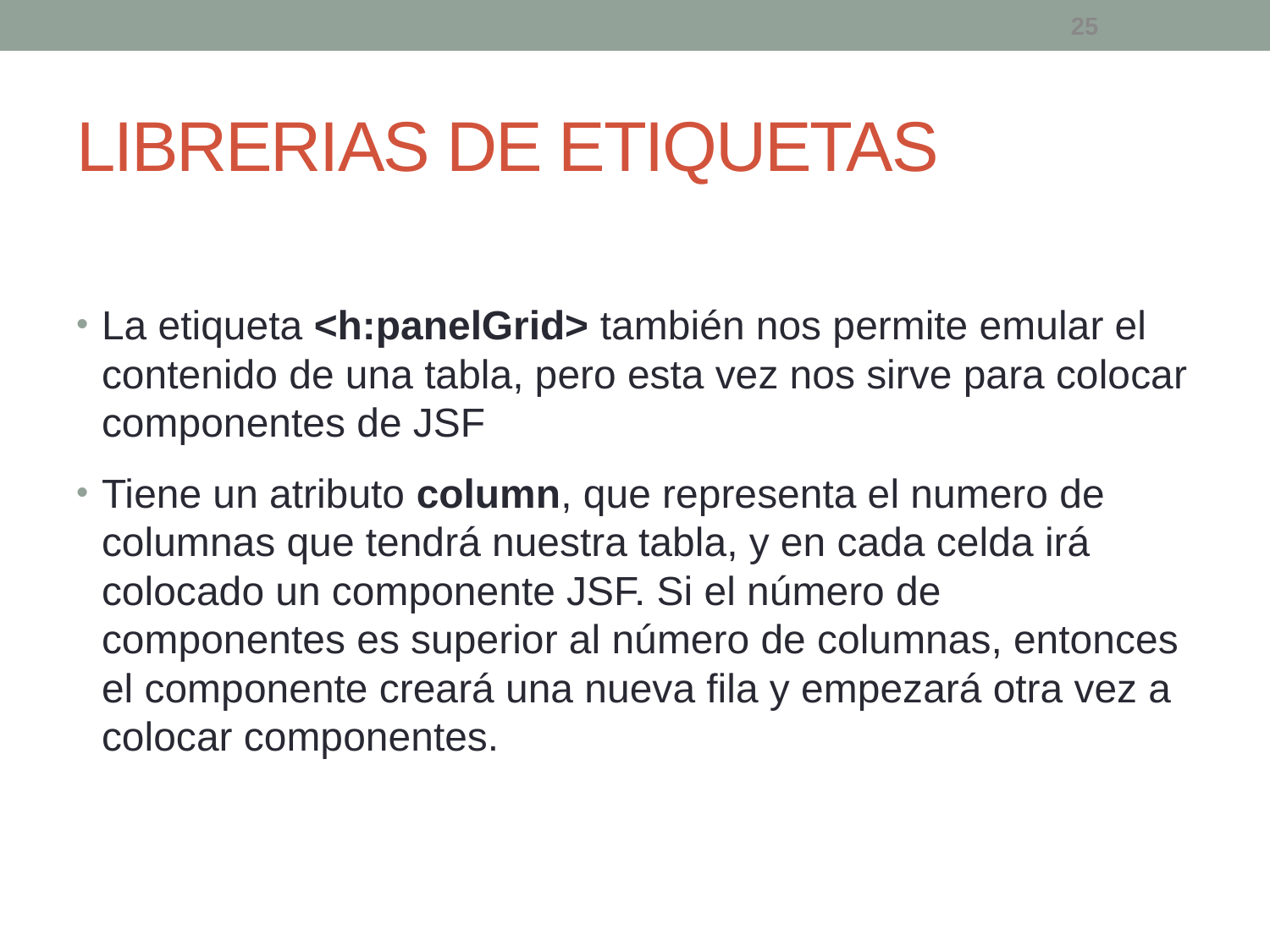

LIBRERIAS DE ETIQUETAS

La etiqueta <h:panelGrid> también nos permite emular el contenido de una tabla, pero esta vez nos sirve para colocar componentes de JSF
Tiene un atributo column, que representa el numero de columnas que tendrá nuestra tabla, y en cada celda irá colocado un componente JSF. Si el número de componentes es superior al número de columnas, entonces el componente creará una nueva fila y empezará otra vez a colocar componentes.
25